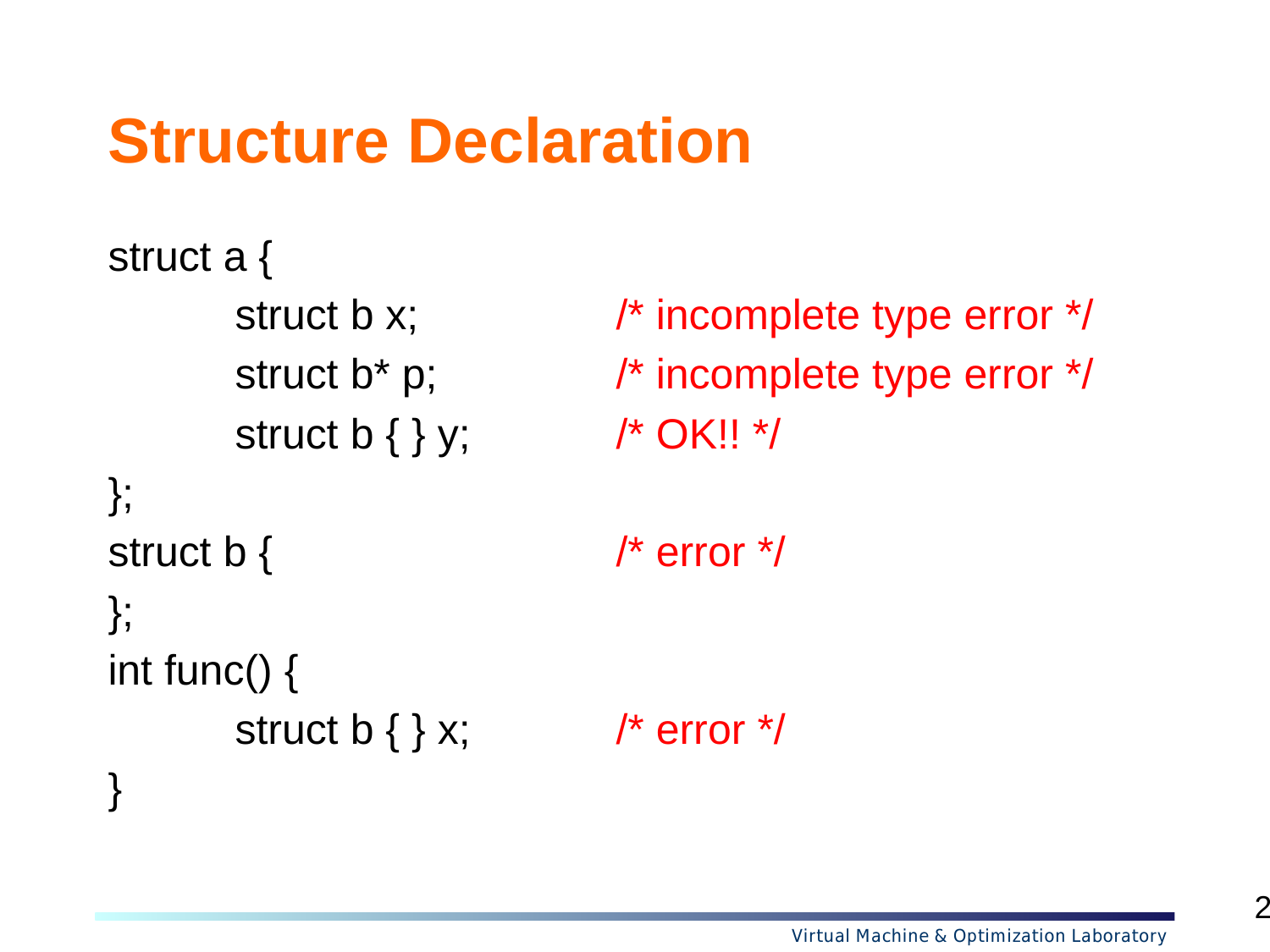

# Structure Declaration
struct a {
	struct b x;		/* incomplete type error */
	struct b* p;		/* incomplete type error */
	struct b { } y;		/* OK!! */
};
struct b {			/* error */
};
int func() {
	struct b { } x;		/* error */
}